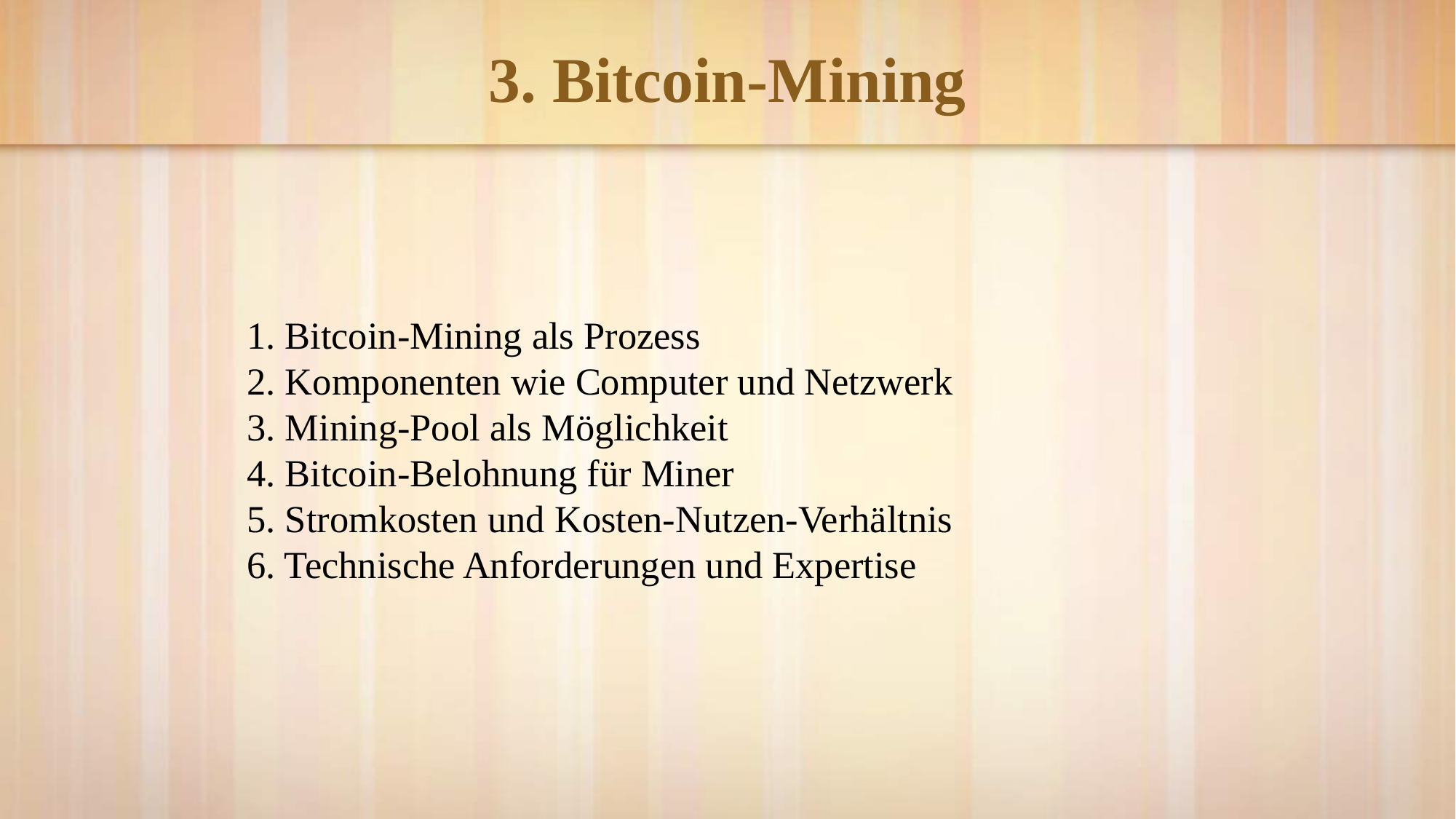

# 3. Bitcoin-Mining

1. Bitcoin-Mining als Prozess
2. Komponenten wie Computer und Netzwerk
3. Mining-Pool als Möglichkeit
4. Bitcoin-Belohnung für Miner
5. Stromkosten und Kosten-Nutzen-Verhältnis
6. Technische Anforderungen und Expertise